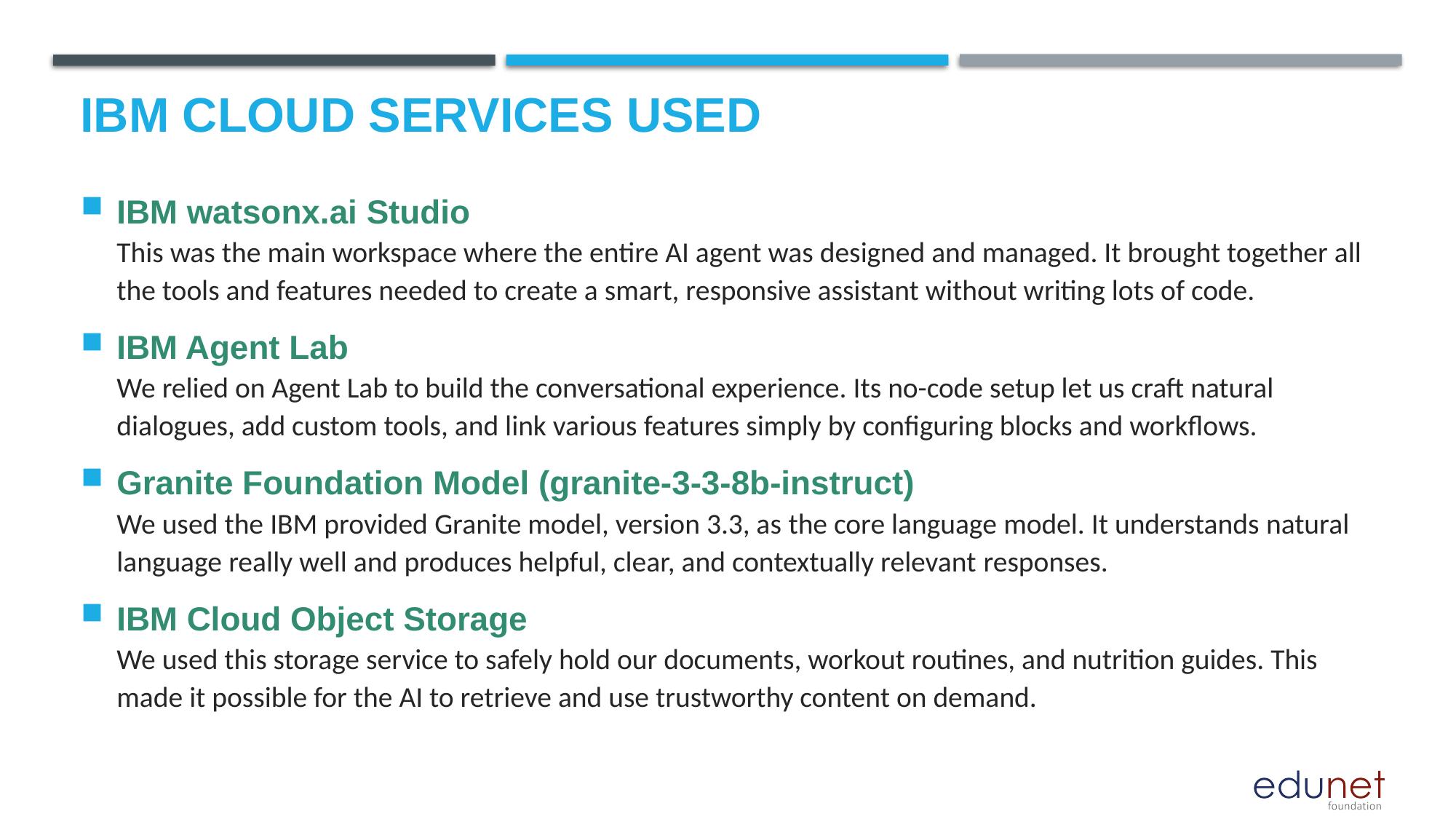

# IBM cloud services used
IBM watsonx.ai Studio
This was the main workspace where the entire AI agent was designed and managed. It brought together all the tools and features needed to create a smart, responsive assistant without writing lots of code.
IBM Agent Lab
We relied on Agent Lab to build the conversational experience. Its no-code setup let us craft natural dialogues, add custom tools, and link various features simply by configuring blocks and workflows.
Granite Foundation Model (granite-3-3-8b-instruct)
We used the IBM provided Granite model, version 3.3, as the core language model. It understands natural language really well and produces helpful, clear, and contextually relevant responses.
IBM Cloud Object Storage
We used this storage service to safely hold our documents, workout routines, and nutrition guides. This made it possible for the AI to retrieve and use trustworthy content on demand.